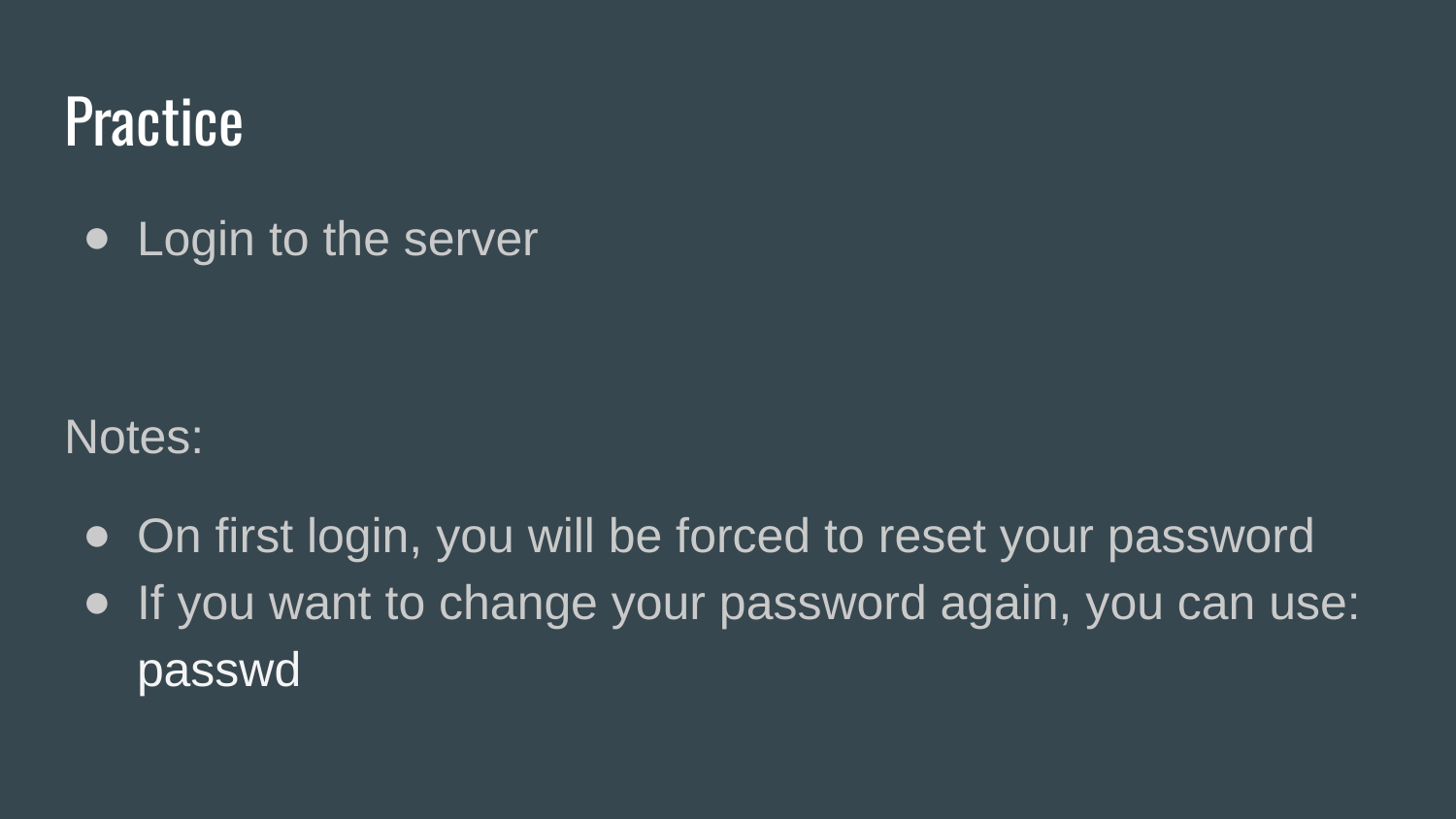

# Practice
Login to the server

Notes:
On first login, you will be forced to reset your password
If you want to change your password again, you can use:
passwd